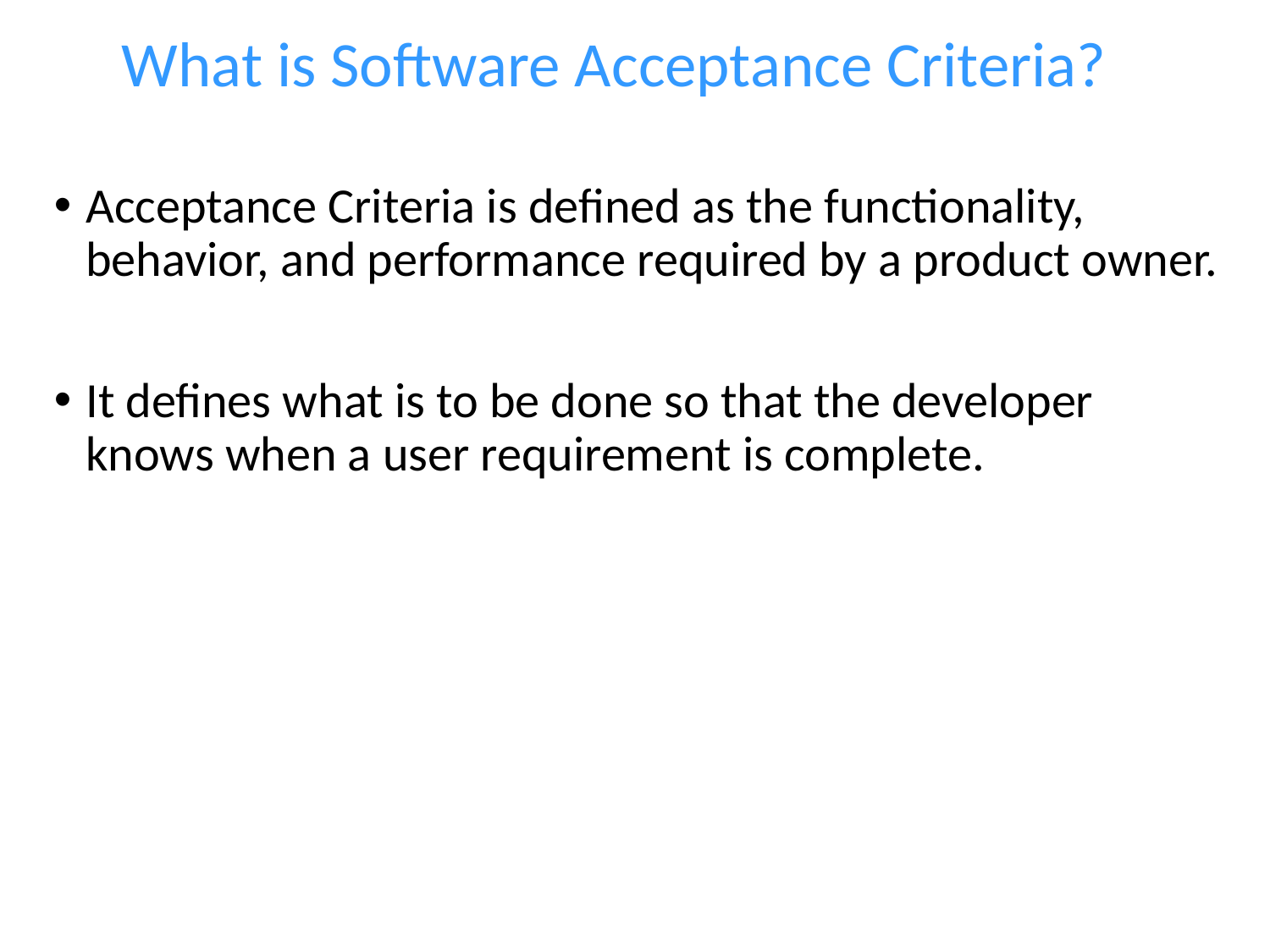

# What is Software Acceptance Criteria?
Acceptance Criteria is defined as the functionality, behavior, and performance required by a product owner.

It defines what is to be done so that the developer knows when a user requirement is complete.